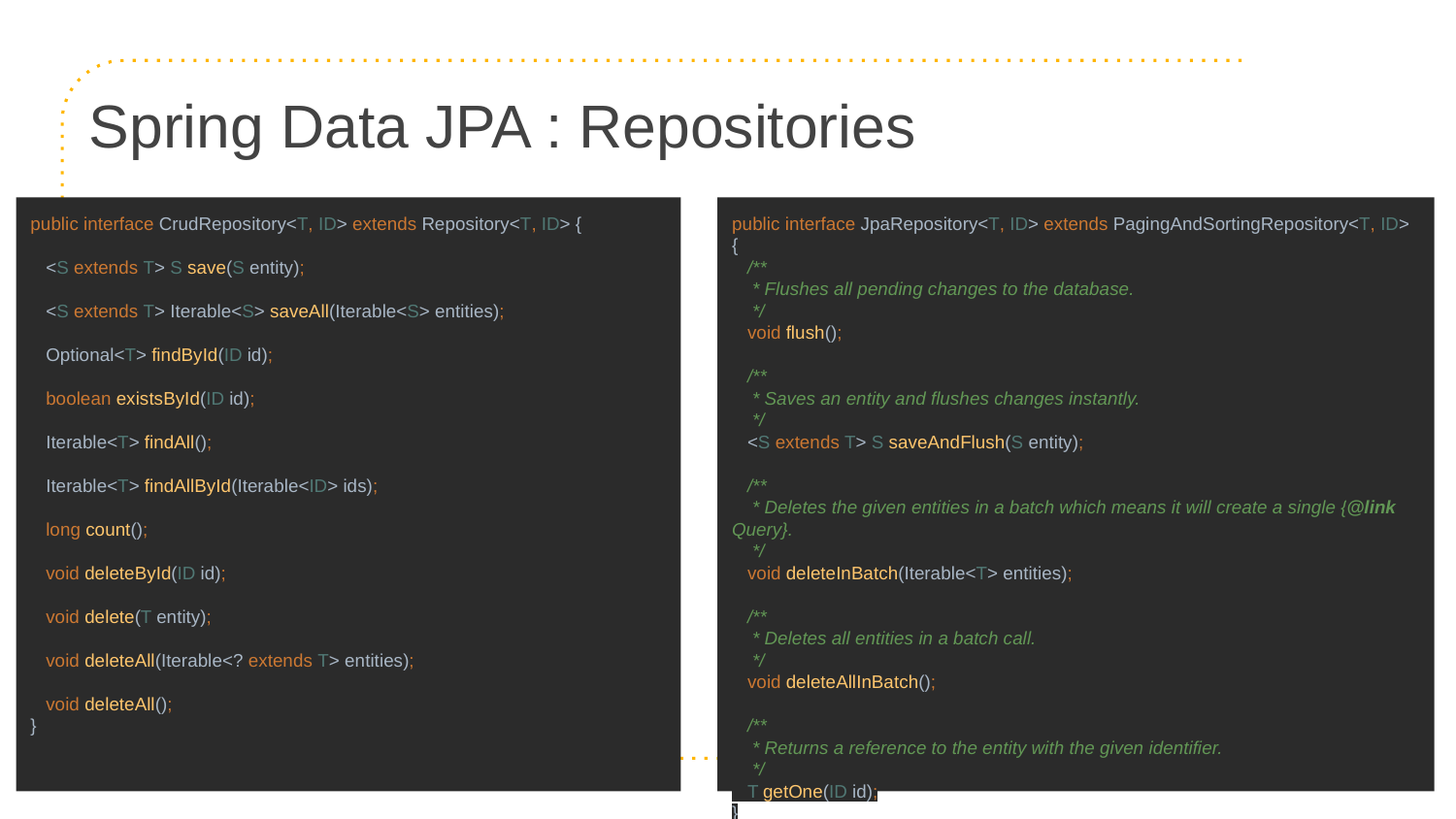

# Spring Data JPA : Repositories
public interface CrudRepository<T, ID> extends Repository<T, ID> {

   <S extends T> S save(S entity);

   <S extends T> Iterable<S> saveAll(Iterable<S> entities);

   Optional<T> findById(ID id);

   boolean existsById(ID id);

   Iterable<T> findAll();

   Iterable<T> findAllById(Iterable<ID> ids);

   long count();

   void deleteById(ID id);

   void delete(T entity);

   void deleteAll(Iterable<? extends T> entities);

   void deleteAll();
}
public interface JpaRepository<T, ID> extends PagingAndSortingRepository<T, ID> {
   /**
    * Flushes all pending changes to the database.
    */
   void flush();

   /**
    * Saves an entity and flushes changes instantly.
    */
   <S extends T> S saveAndFlush(S entity);

   /**
    * Deletes the given entities in a batch which means it will create a single {@link Query}.
    */
   void deleteInBatch(Iterable<T> entities);

   /**
    * Deletes all entities in a batch call.
    */
   void deleteAllInBatch();

   /**
    * Returns a reference to the entity with the given identifier.
    */
   T getOne(ID id);
}